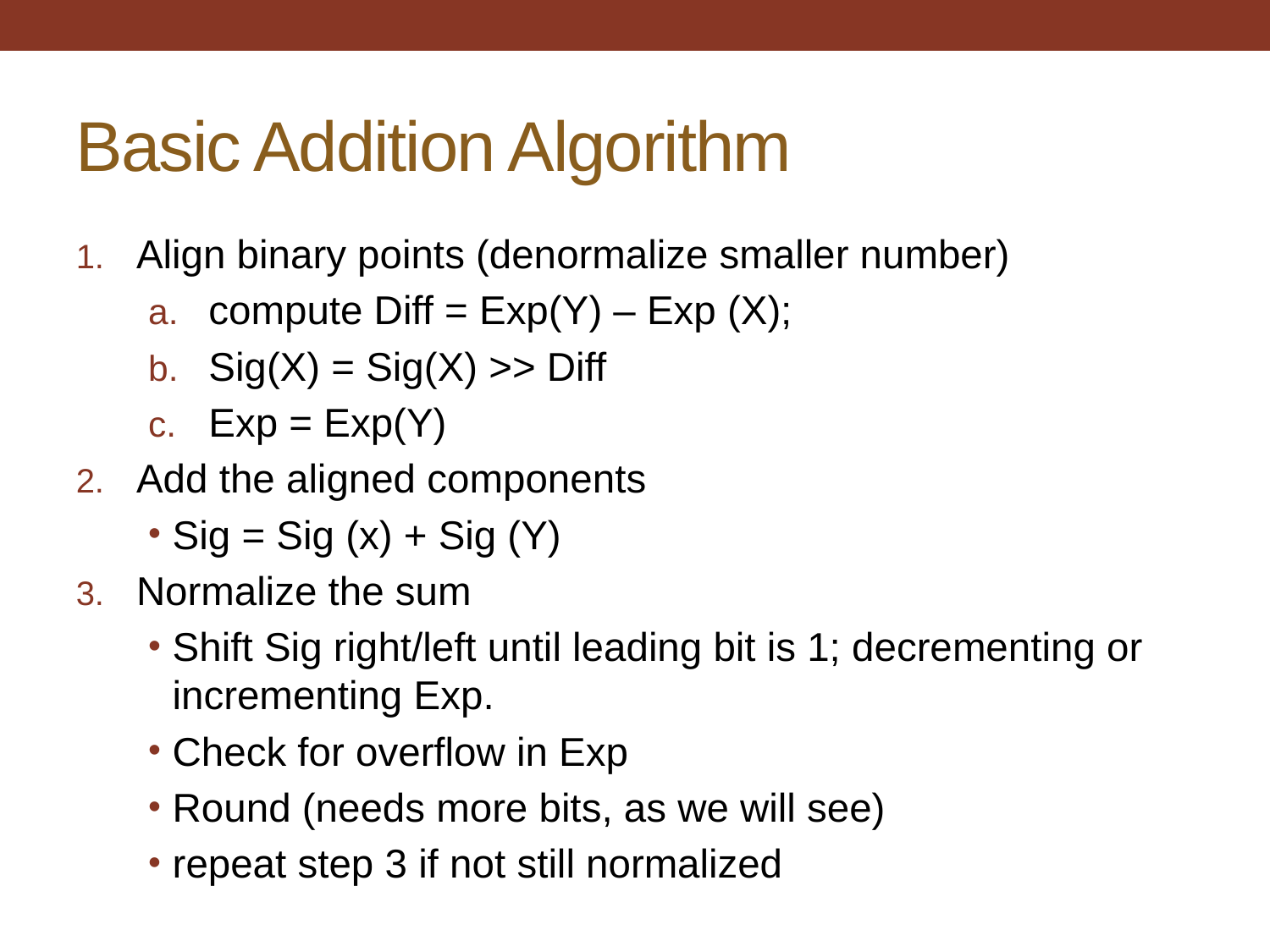

# Basic Addition Algorithm

Align binary points (denormalize smaller number)
compute Diff = Exp(Y) – Exp (X);
Sig(X) = Sig(X) >> Diff
Exp = Exp(Y)
Add the aligned components
Sig = Sig (x) + Sig (Y)
Normalize the sum
Shift Sig right/left until leading bit is 1; decrementing or incrementing Exp.
Check for overflow in Exp
Round (needs more bits, as we will see)
repeat step 3 if not still normalized